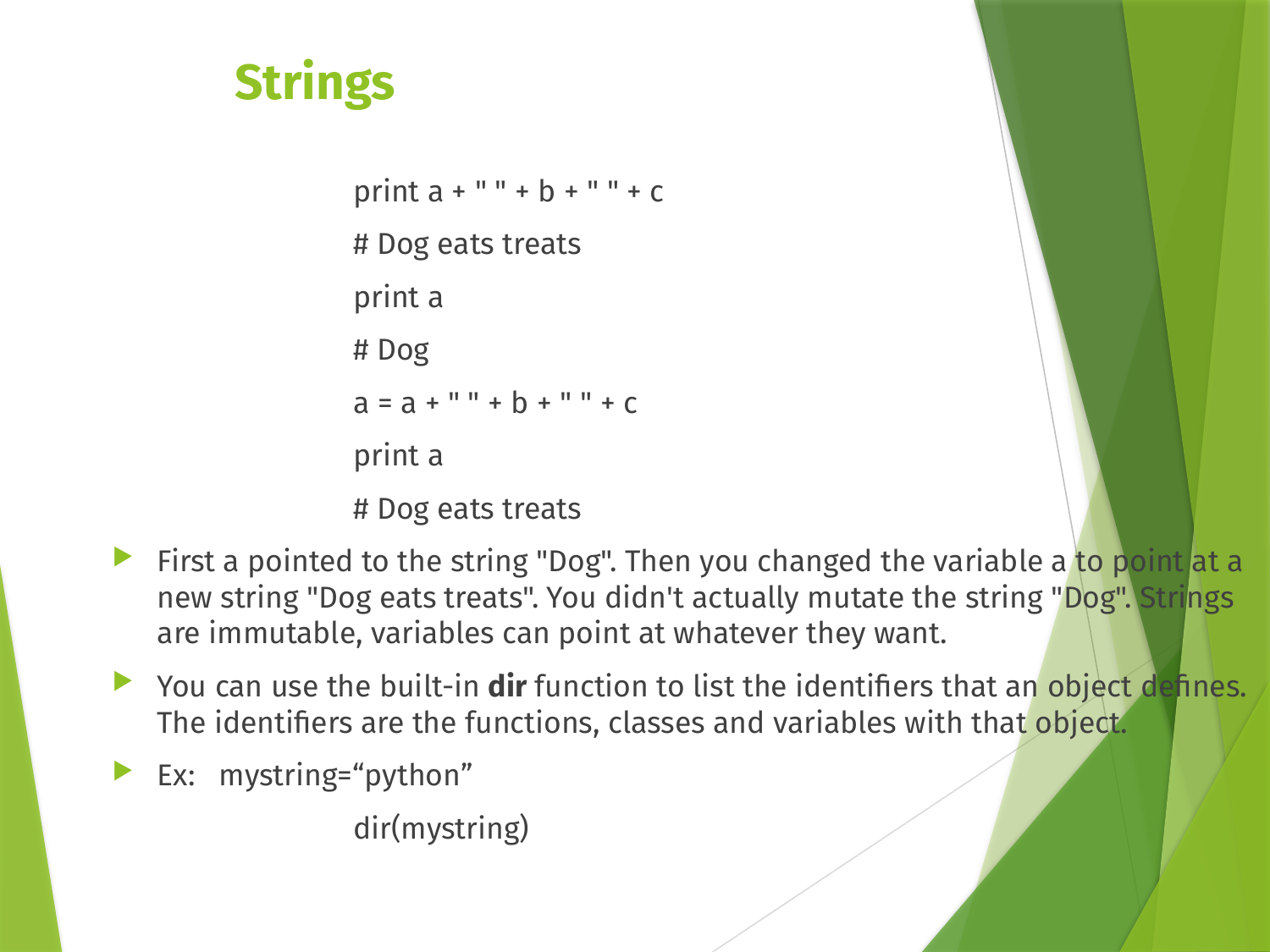

Strings
		print a + " " + b + " " + c
		# Dog eats treats
		print a
		# Dog
		a = a + " " + b + " " + c
		print a
		# Dog eats treats
First a pointed to the string "Dog". Then you changed the variable a to point at a new string "Dog eats treats". You didn't actually mutate the string "Dog". Strings are immutable, variables can point at whatever they want.
You can use the built-in dir function to list the identifiers that an object defines. The identifiers are the functions, classes and variables with that object.
Ex:   mystring=“python”
		dir(mystring)